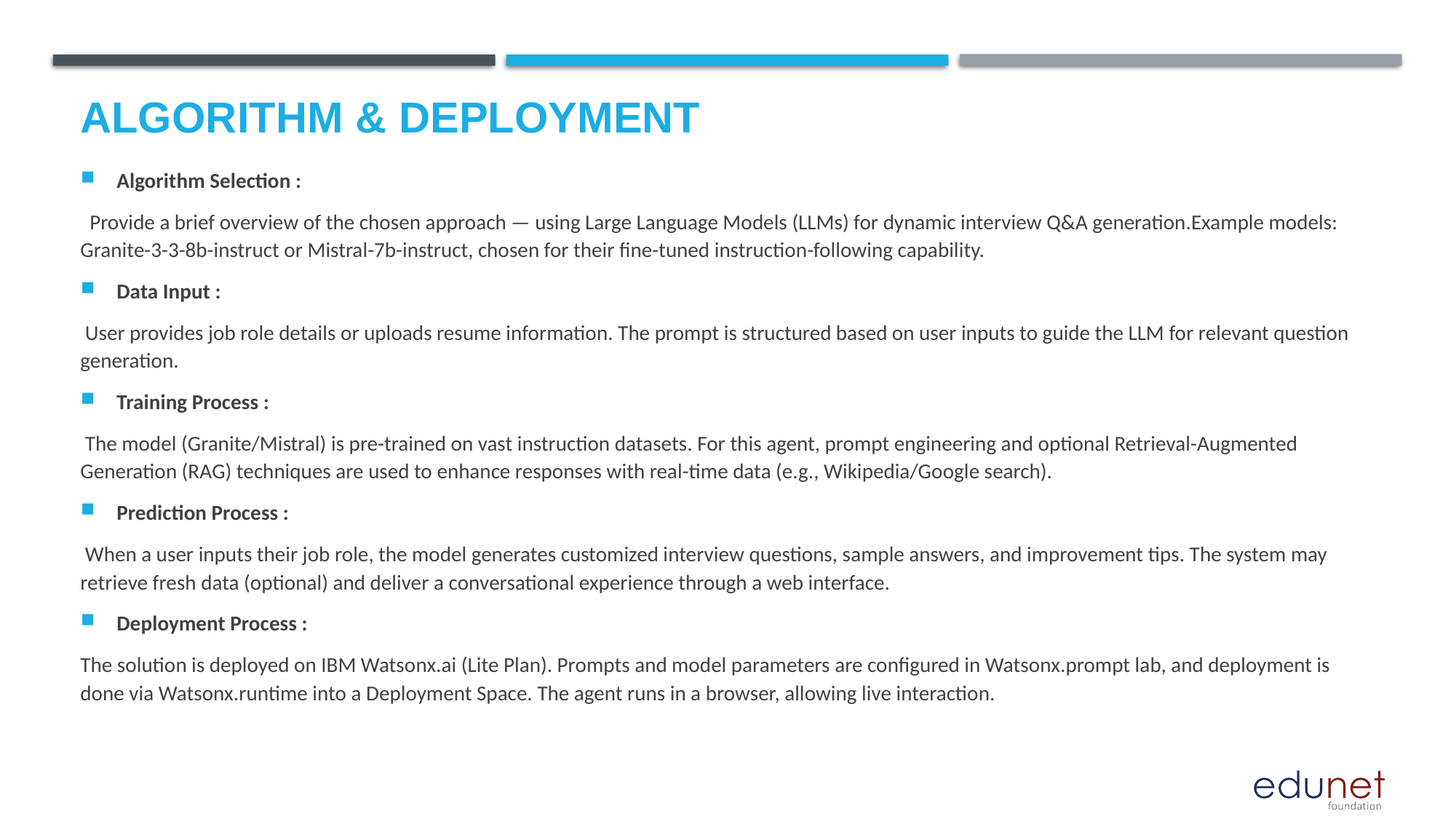

# Algorithm & Deployment
Algorithm Selection :
  Provide a brief overview of the chosen approach — using Large Language Models (LLMs) for dynamic interview Q&A generation.Example models: Granite-3-3-8b-instruct or Mistral-7b-instruct, chosen for their fine-tuned instruction-following capability.
Data Input :
 User provides job role details or uploads resume information. The prompt is structured based on user inputs to guide the LLM for relevant question generation.
Training Process :
 The model (Granite/Mistral) is pre-trained on vast instruction datasets. For this agent, prompt engineering and optional Retrieval-Augmented Generation (RAG) techniques are used to enhance responses with real-time data (e.g., Wikipedia/Google search).
Prediction Process :
 When a user inputs their job role, the model generates customized interview questions, sample answers, and improvement tips. The system may retrieve fresh data (optional) and deliver a conversational experience through a web interface.
Deployment Process :
The solution is deployed on IBM Watsonx.ai (Lite Plan). Prompts and model parameters are configured in Watsonx.prompt lab, and deployment is done via Watsonx.runtime into a Deployment Space. The agent runs in a browser, allowing live interaction.